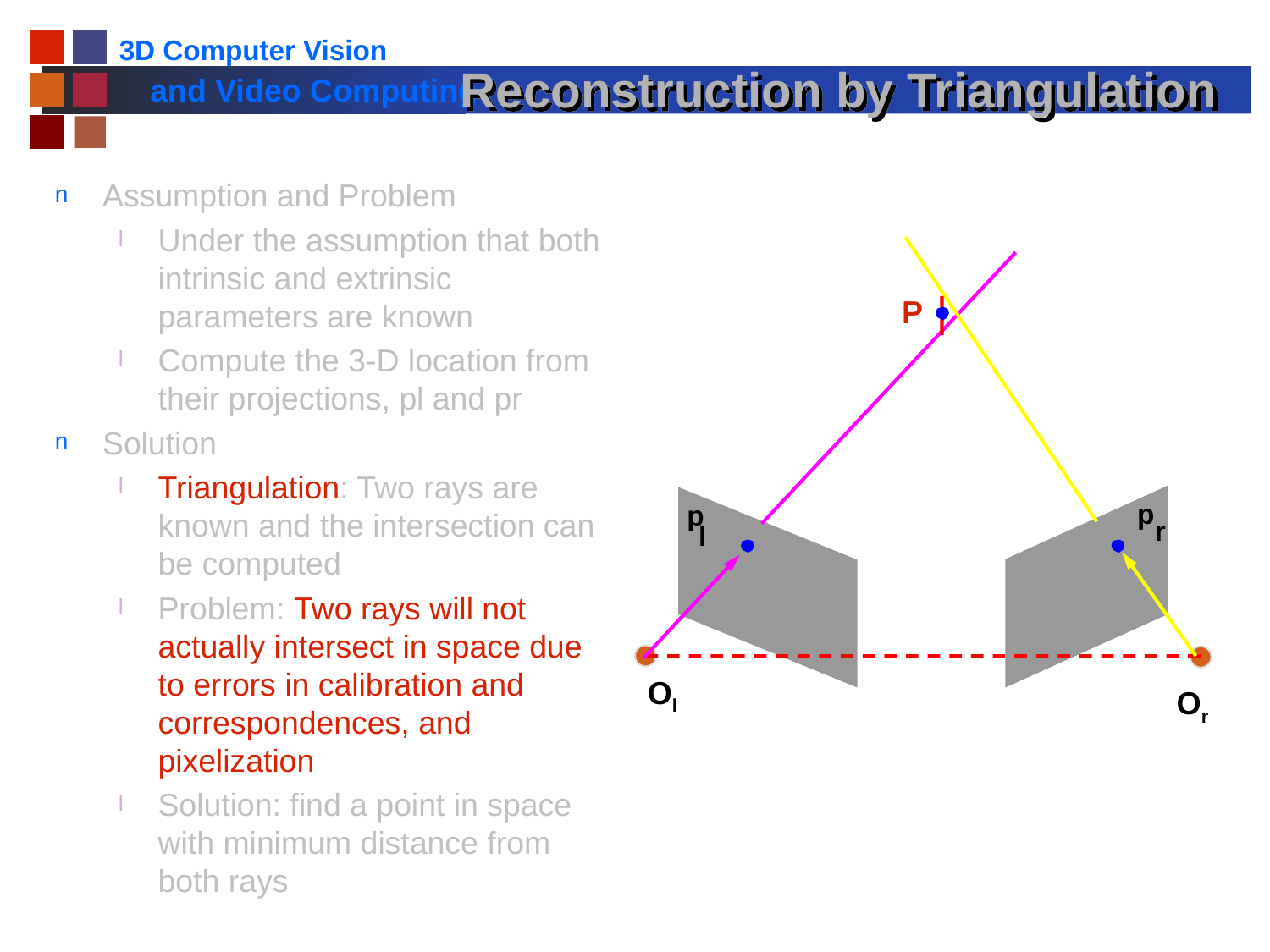

# Reconstruction by Triangulation
Assumption and Problem
Under the assumption that both intrinsic and extrinsic parameters are known
Compute the 3-D location from their projections, pl and pr
Solution
Triangulation: Two rays are known and the intersection can be computed
Problem: Two rays will not actually intersect in space due to errors in calibration and correspondences, and pixelization
Solution: find a point in space with minimum distance from both rays

P

p
p
r
l

Ol
Or